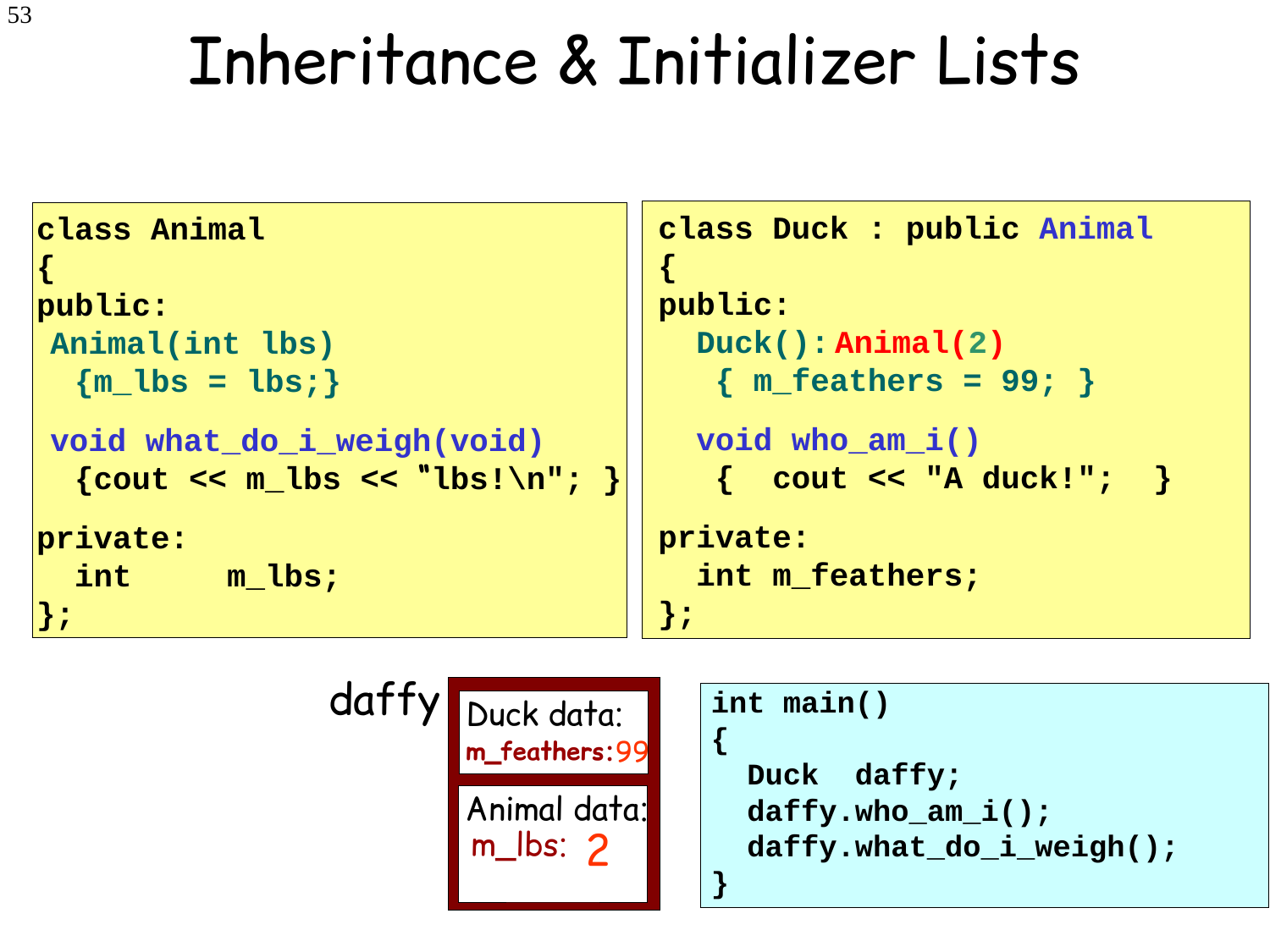

# Inheritance & Initializer Lists
53
class Duck : public Animal
{
public:
  Duck(): Animal(2)
   { m_feathers = 99; }

  void who_am_i()
   {  cout << "A duck!";  }

private:
  int m_feathers;
};

class Animal
{
public:
 Animal(int lbs)
  {m_lbs = lbs;}

 void what_do_i_weigh(void)
  {cout << m_lbs << “lbs!\n"; }

private:
  int     m_lbs;
};

daffy

int main()
{
  Duck  daffy;
  daffy.who_am_i();
  daffy.what_do_i_weigh();
}

Duck data:

m_feathers:

99
Animal data:

m_lbs:
2